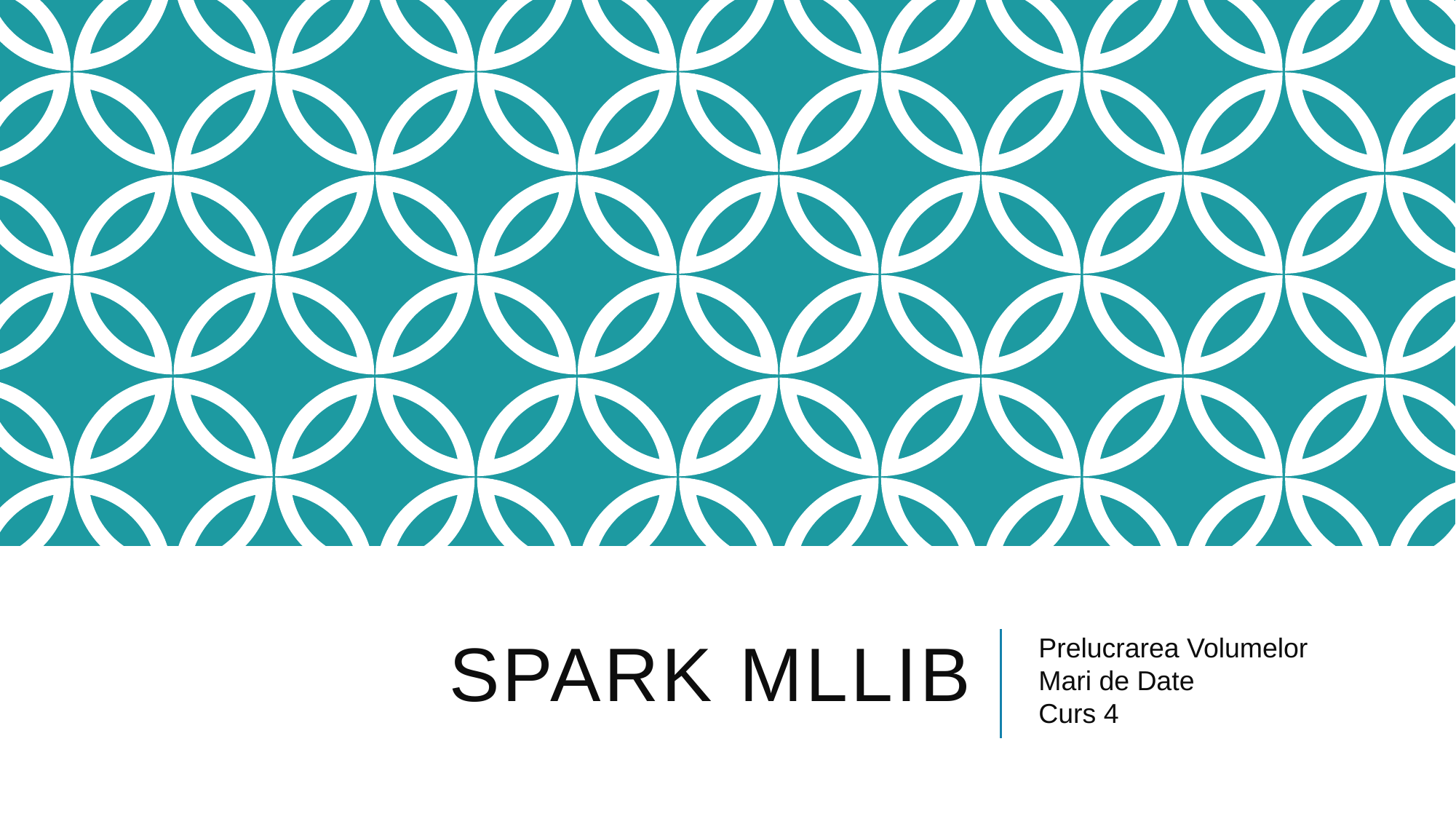

# SPARK MLLIB
Prelucrarea Volumelor
Mari de Date
Curs 4